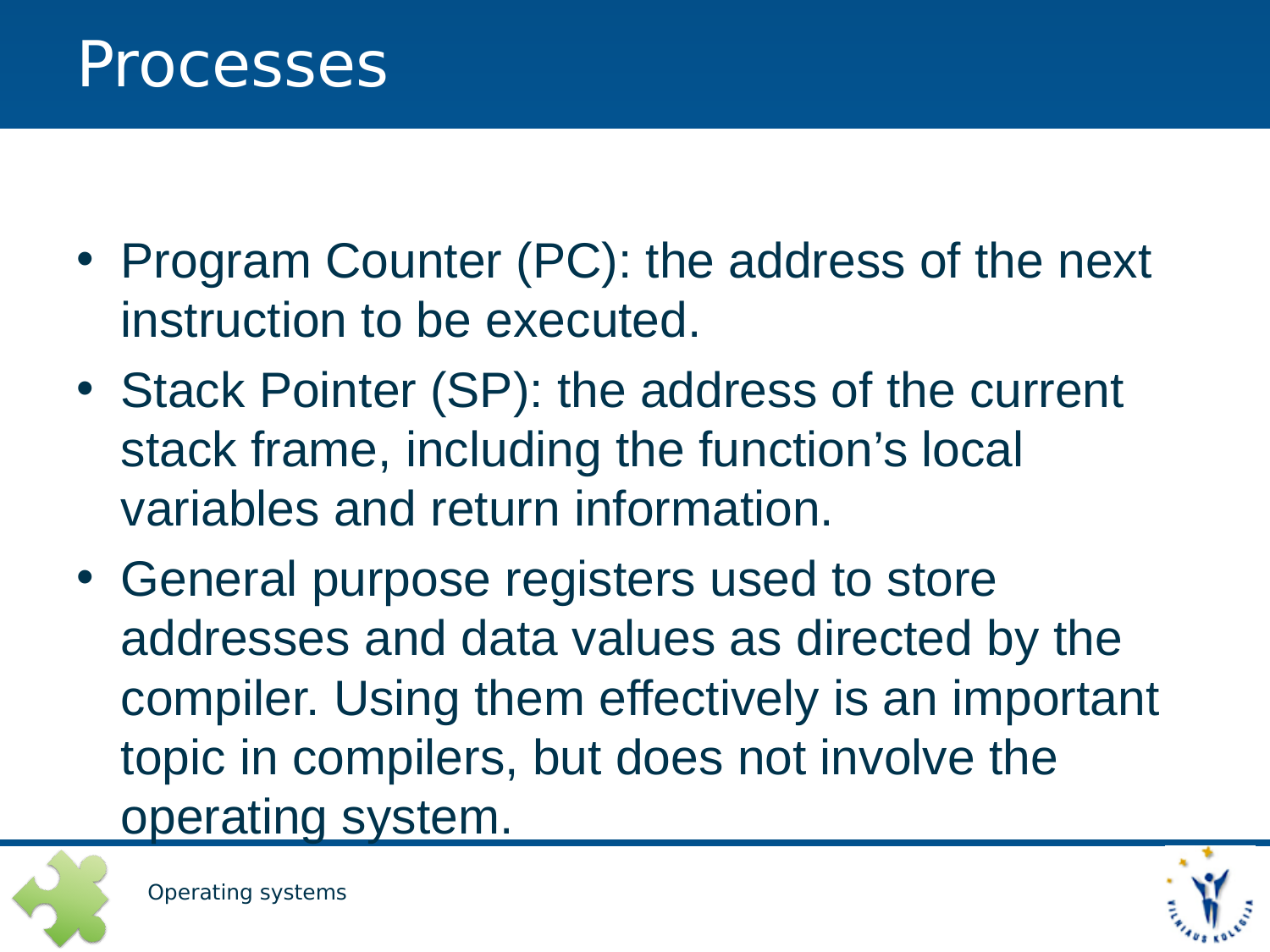

# Processes
Program Counter (PC): the address of the next instruction to be executed.
Stack Pointer (SP): the address of the current stack frame, including the function’s local variables and return information.
General purpose registers used to store addresses and data values as directed by the compiler. Using them effectively is an important topic in compilers, but does not involve the operating system.

Operating systems